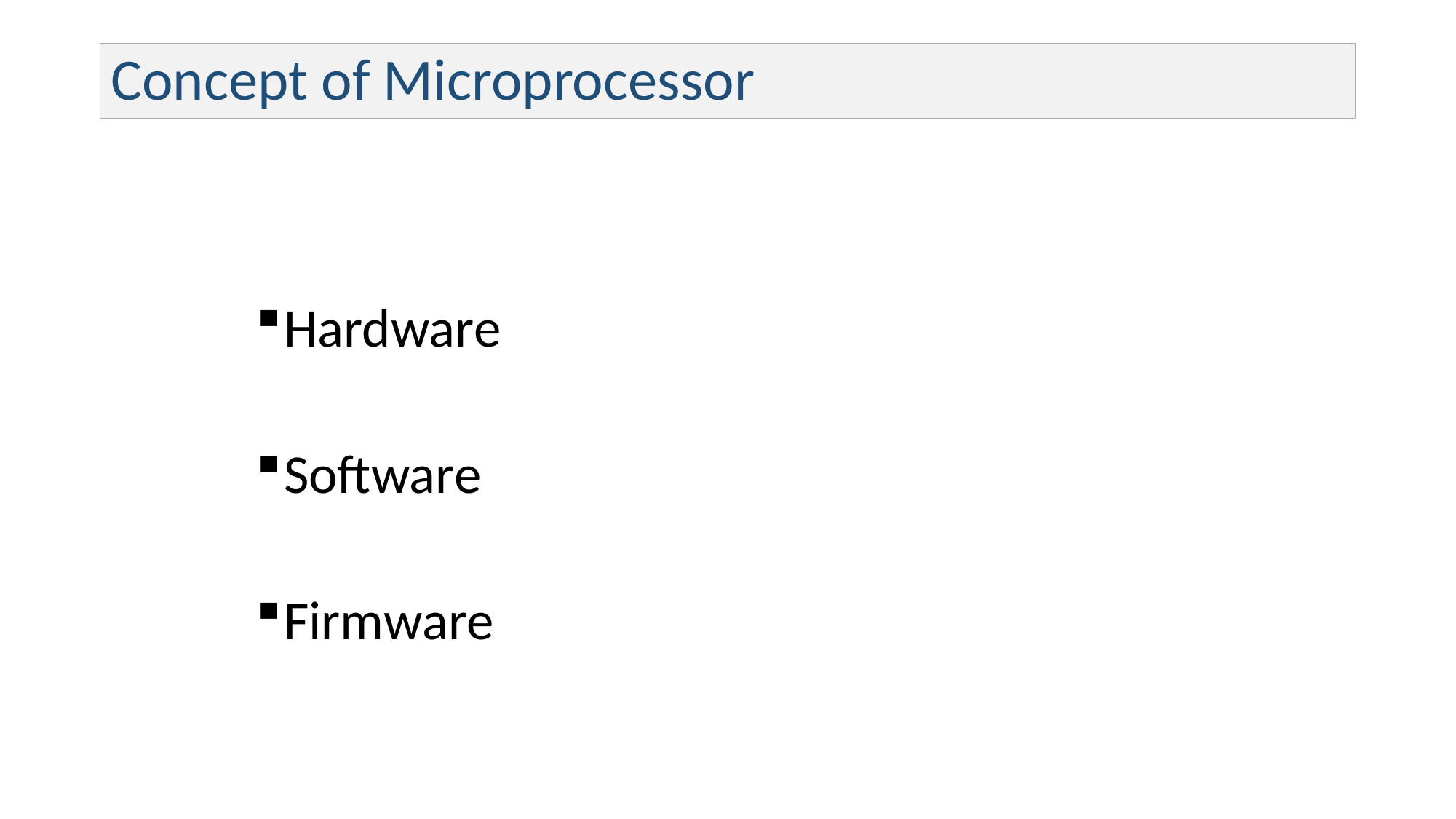

# Concept of Microprocessor
Hardware
Software
Firmware